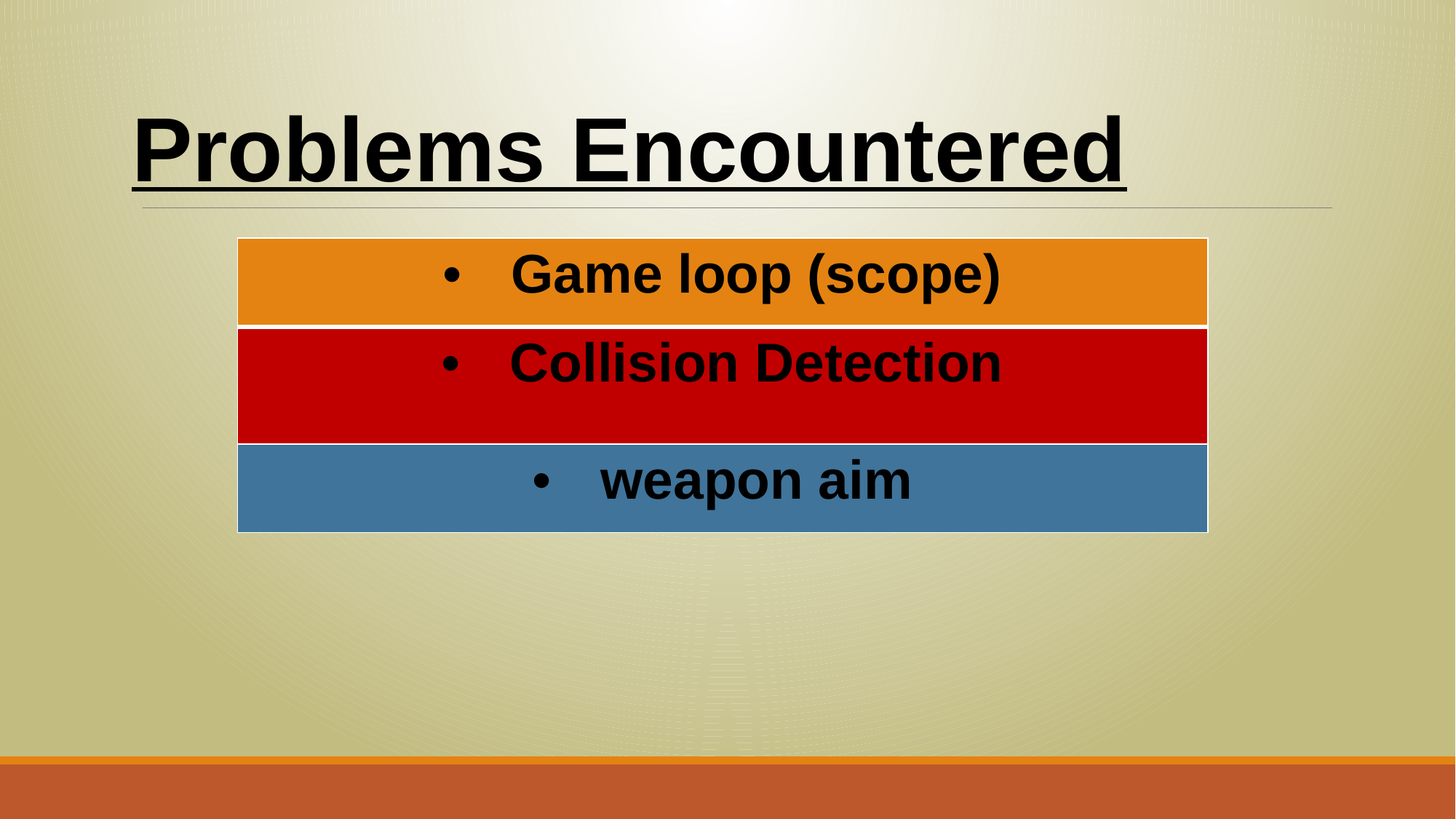

Problems Encountered
| Game loop (scope) |
| --- |
| Collision Detection |
| weapon aim |